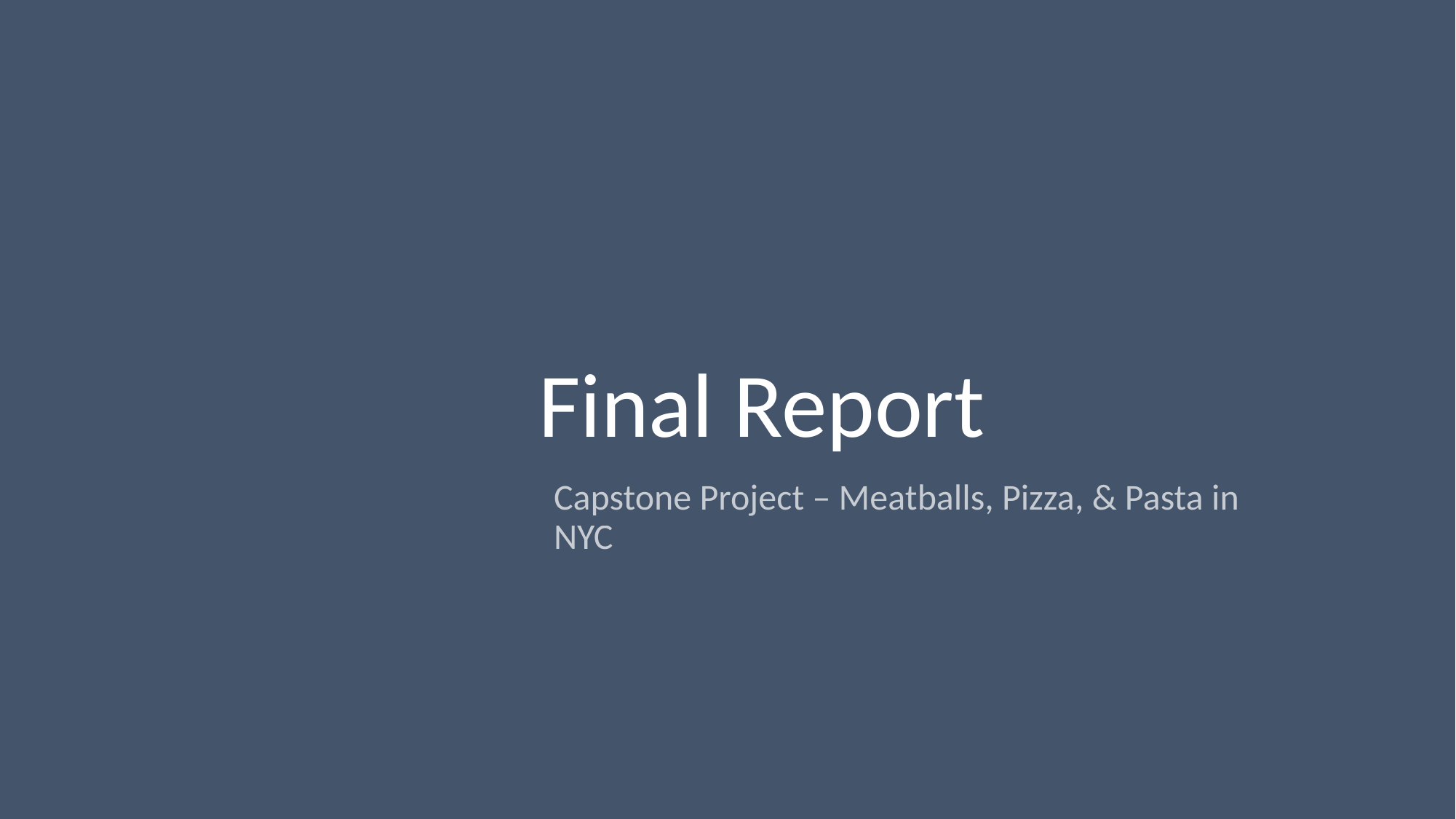

# Final Report
Capstone Project – Meatballs, Pizza, & Pasta in NYC